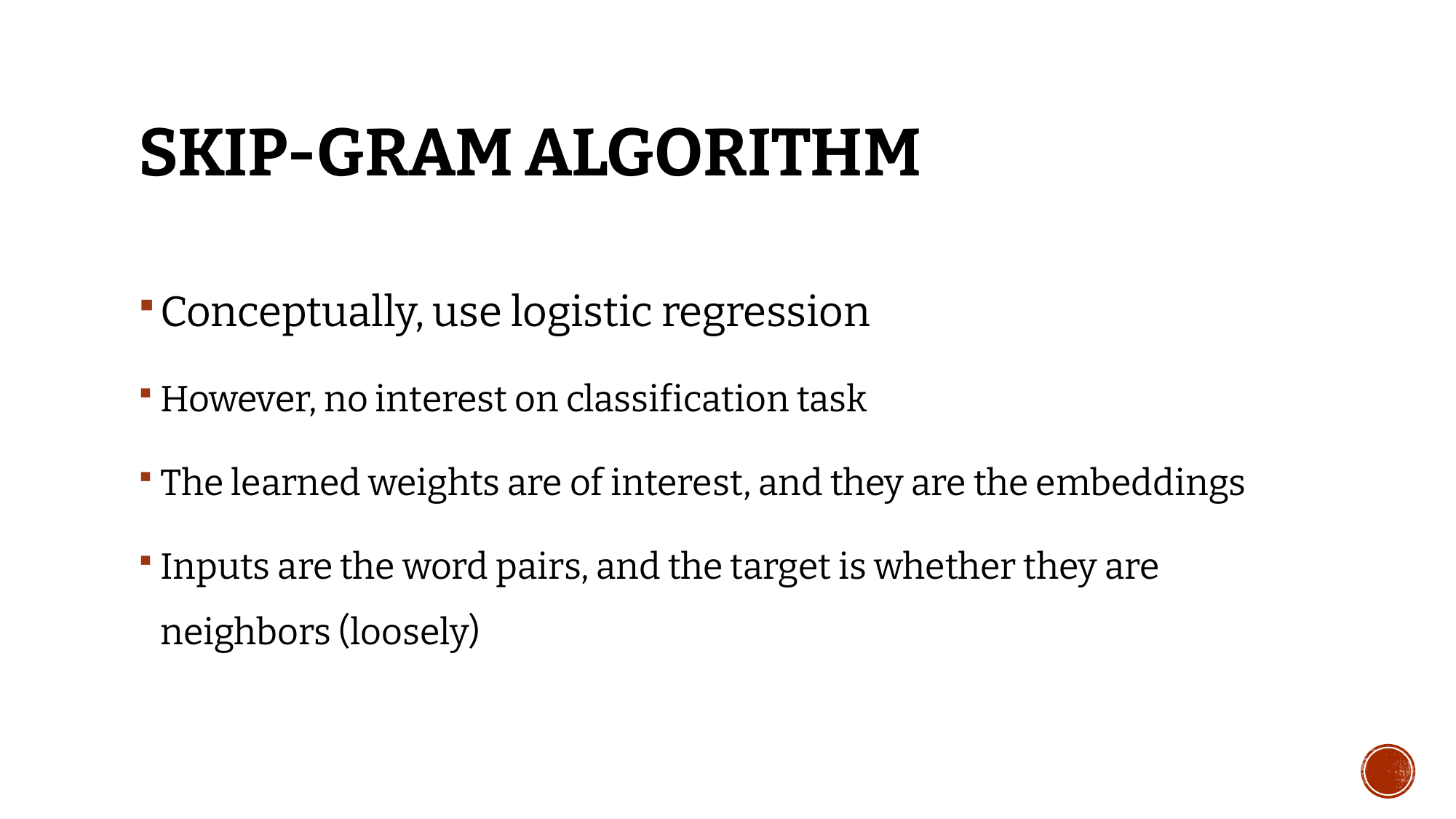

# Skip-gram algorithm
Conceptually, use logistic regression
However, no interest on classification task
The learned weights are of interest, and they are the embeddings
Inputs are the word pairs, and the target is whether they are neighbors (loosely)